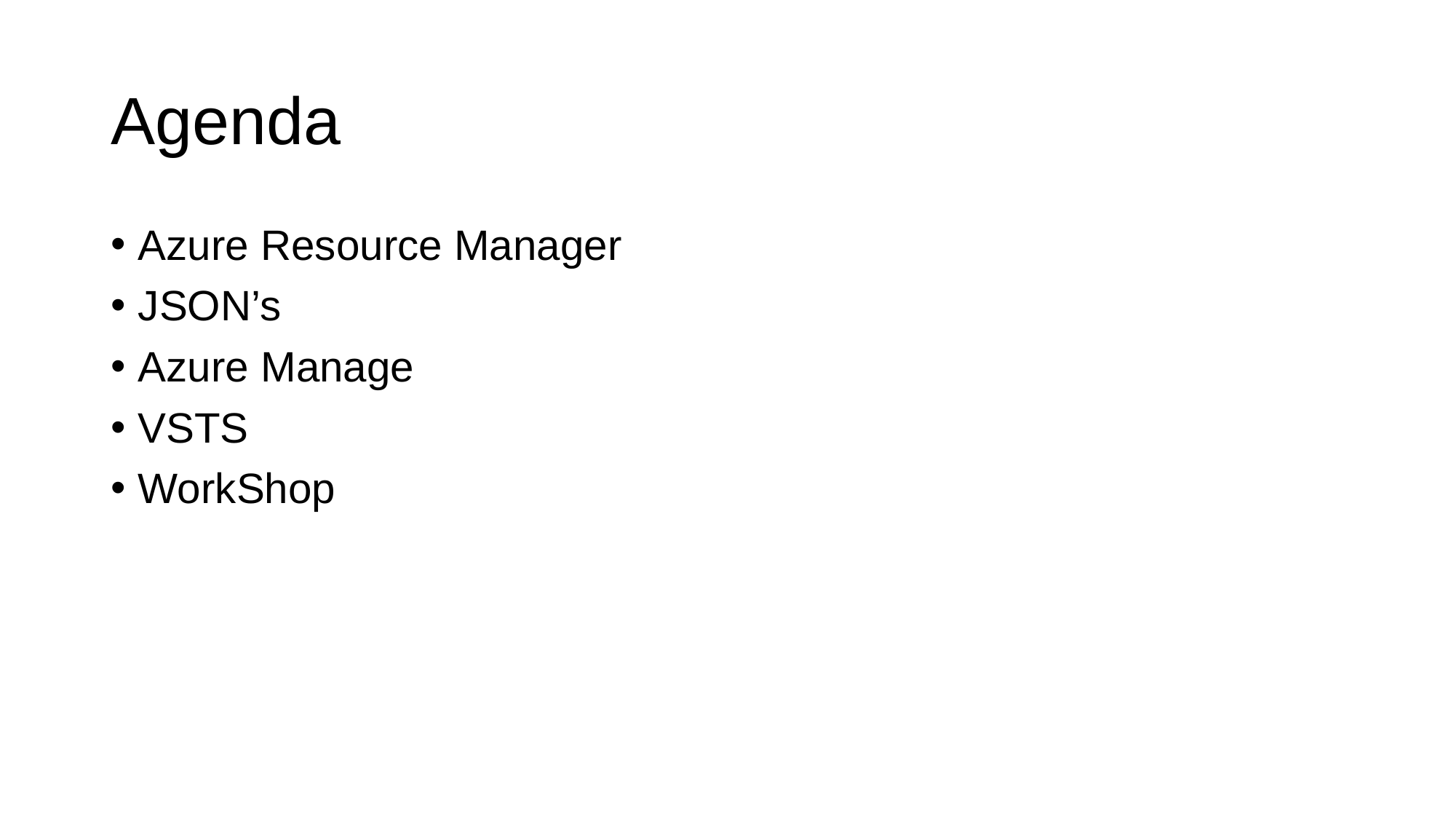

# Agenda
Azure Resource Manager
JSON’s
Azure Manage
VSTS
WorkShop